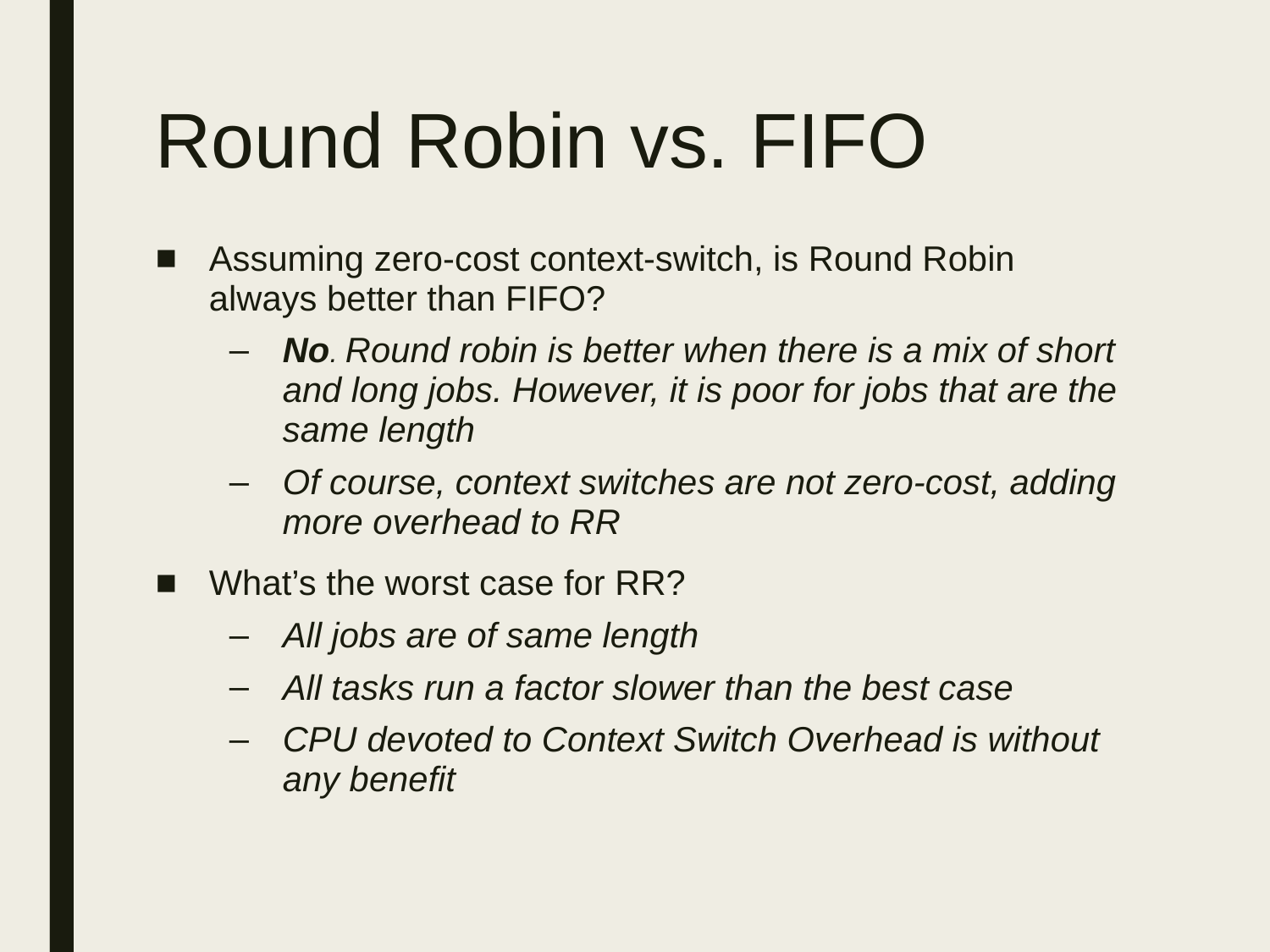

# Round Robin vs. FIFO
Assuming zero-cost context-switch, is Round Robin always better than FIFO?
No. Round robin is better when there is a mix of short and long jobs. However, it is poor for jobs that are the same length
Of course, context switches are not zero-cost, adding more overhead to RR
What’s the worst case for RR?
All jobs are of same length
All tasks run a factor slower than the best case
CPU devoted to Context Switch Overhead is without any benefit